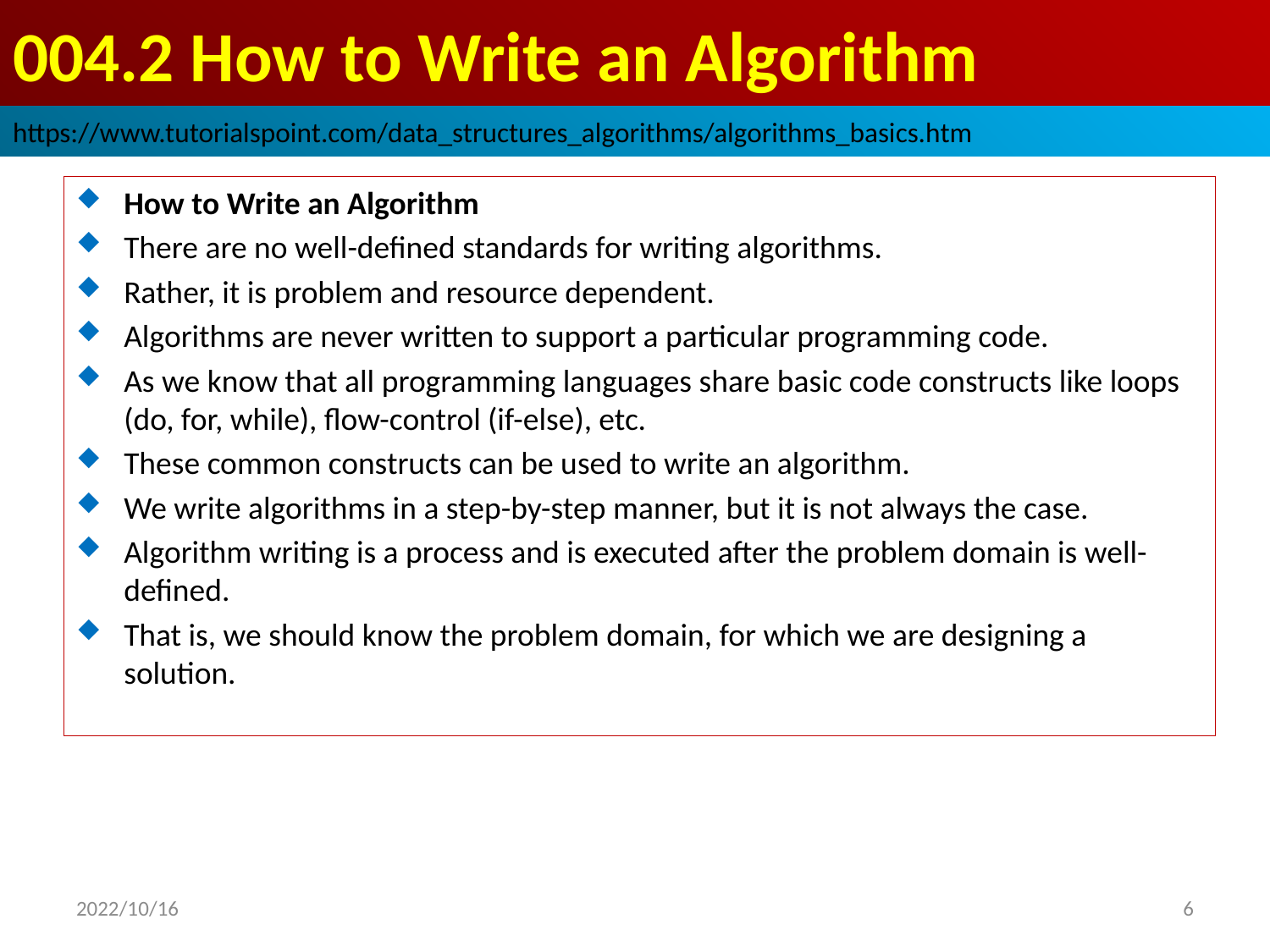

# 004.2 How to Write an Algorithm
https://www.tutorialspoint.com/data_structures_algorithms/algorithms_basics.htm
How to Write an Algorithm
There are no well-defined standards for writing algorithms.
Rather, it is problem and resource dependent.
Algorithms are never written to support a particular programming code.
As we know that all programming languages share basic code constructs like loops (do, for, while), flow-control (if-else), etc.
These common constructs can be used to write an algorithm.
We write algorithms in a step-by-step manner, but it is not always the case.
Algorithm writing is a process and is executed after the problem domain is well-defined.
That is, we should know the problem domain, for which we are designing a solution.
2022/10/16
6